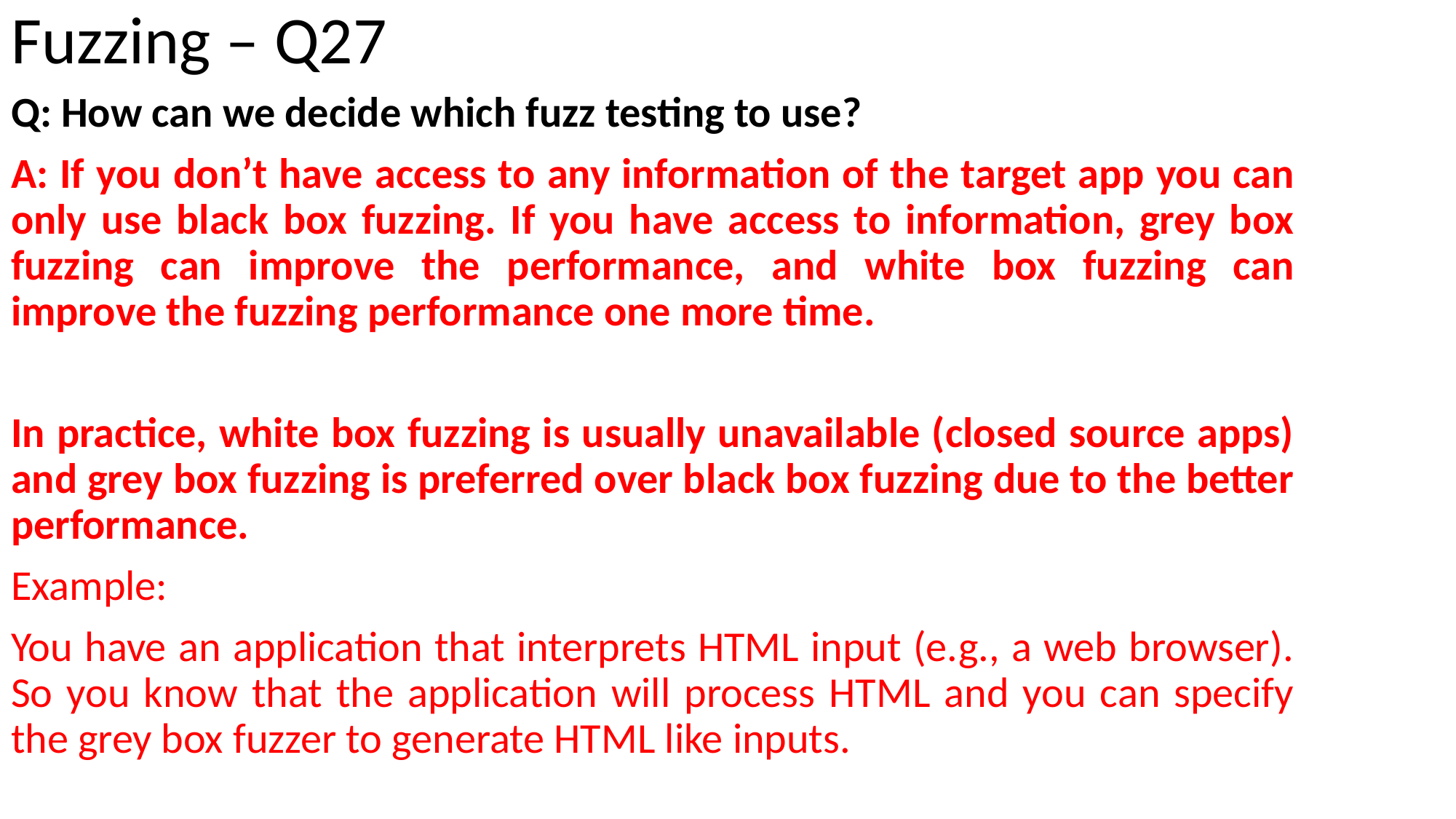

# Fuzzing – Q27
Q: How can we decide which fuzz testing to use?
A: If you don’t have access to any information of the target app you can only use black box fuzzing. If you have access to information, grey box fuzzing can improve the performance, and white box fuzzing can improve the fuzzing performance one more time.

In practice, white box fuzzing is usually unavailable (closed source apps) and grey box fuzzing is preferred over black box fuzzing due to the better performance.
Example:
You have an application that interprets HTML input (e.g., a web browser). So you know that the application will process HTML and you can specify the grey box fuzzer to generate HTML like inputs.